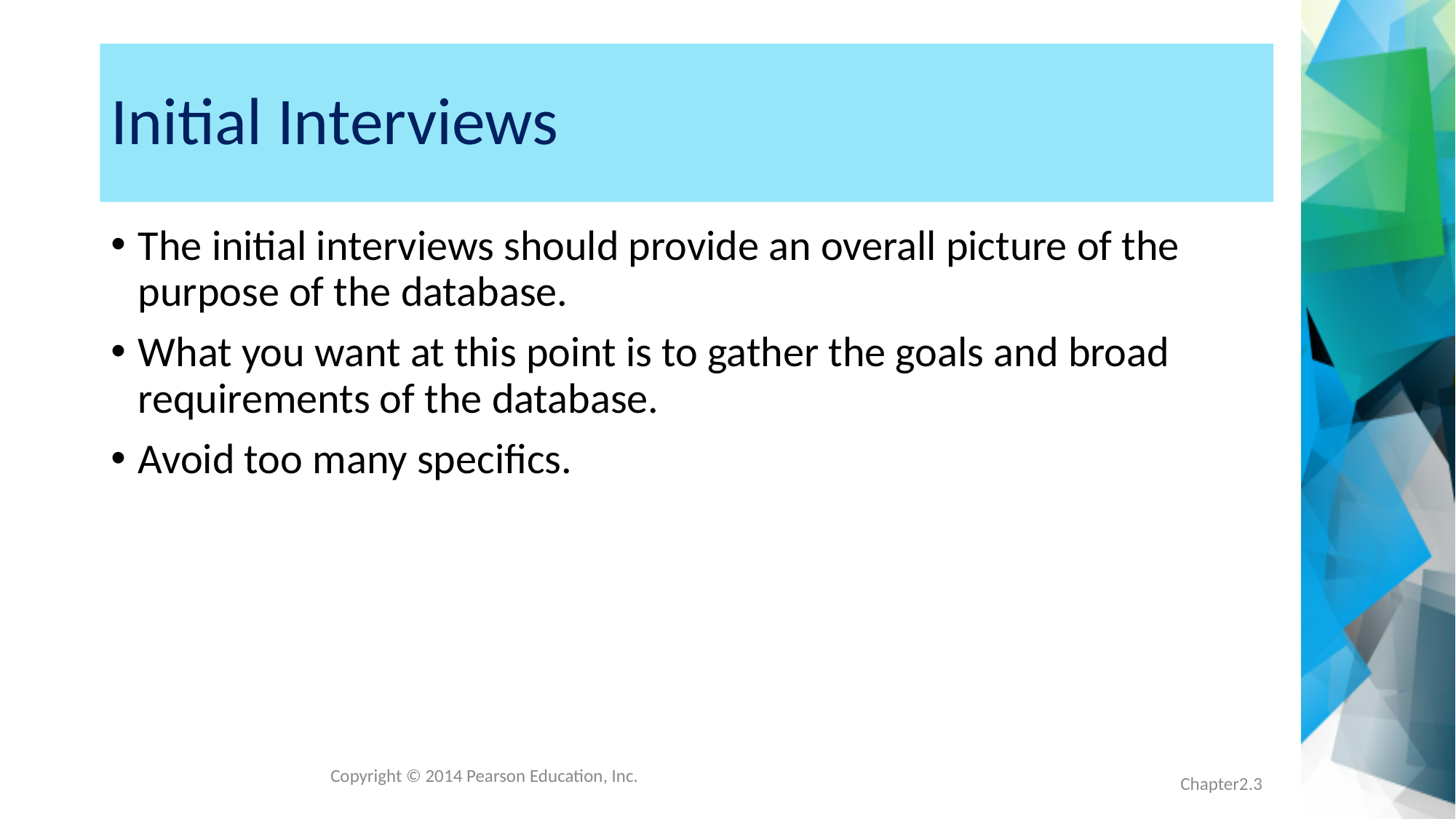

# Initial Interviews
The initial interviews should provide an overall picture of the purpose of the database.
What you want at this point is to gather the goals and broad requirements of the database.
Avoid too many specifics.

Copyright © 2014 Pearson Education, Inc.
Chapter2.3